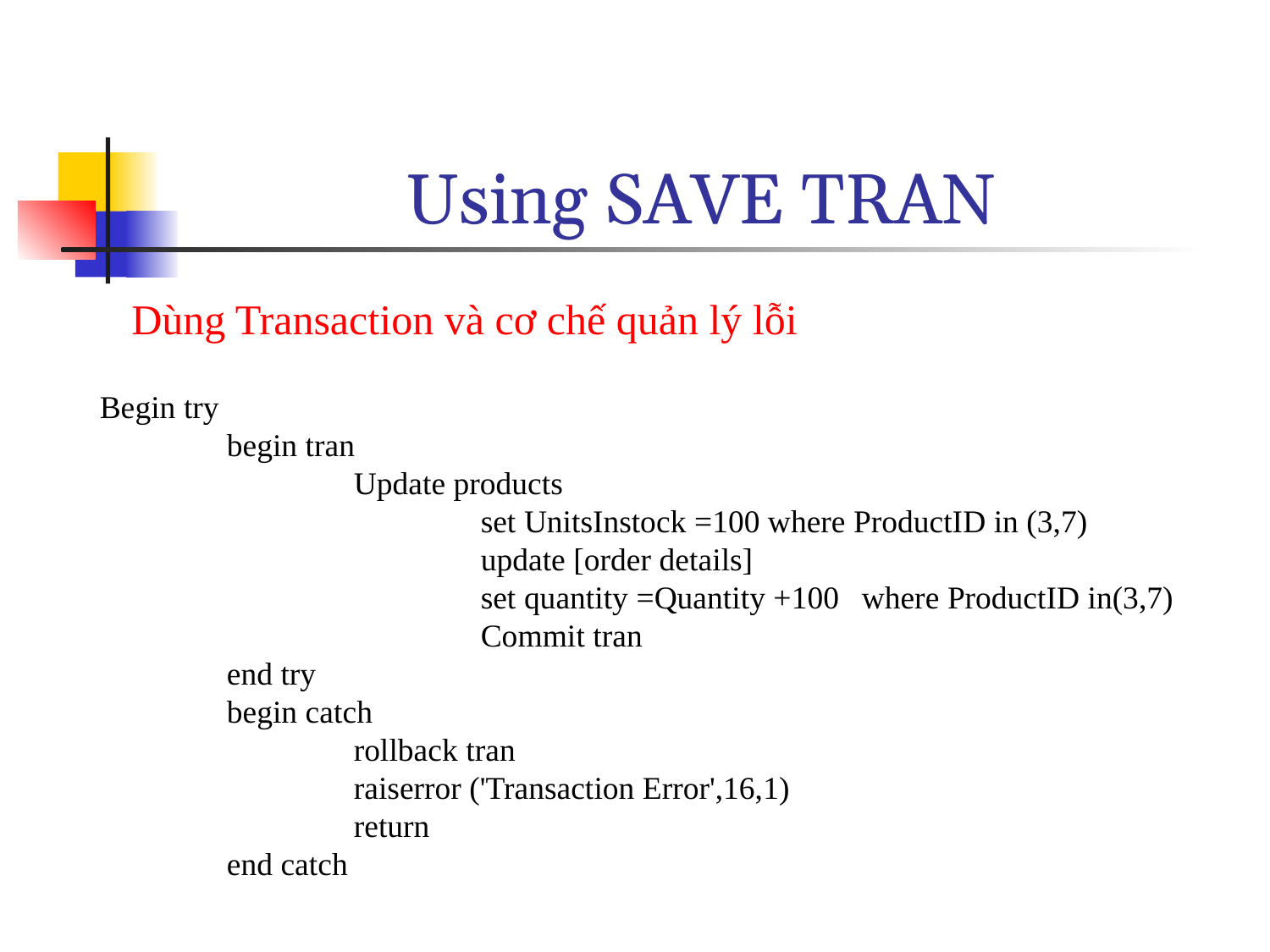

# Using SAVE TRAN
Dùng Transaction và cơ chế quản lý lỗi
Begin try
	begin tran
		Update products
			set UnitsInstock =100 where ProductID in (3,7)
			update [order details]
			set quantity =Quantity +100	where ProductID in(3,7)
			Commit tran
	end try
	begin catch
		rollback tran
		raiserror ('Transaction Error',16,1)
		return
	end catch